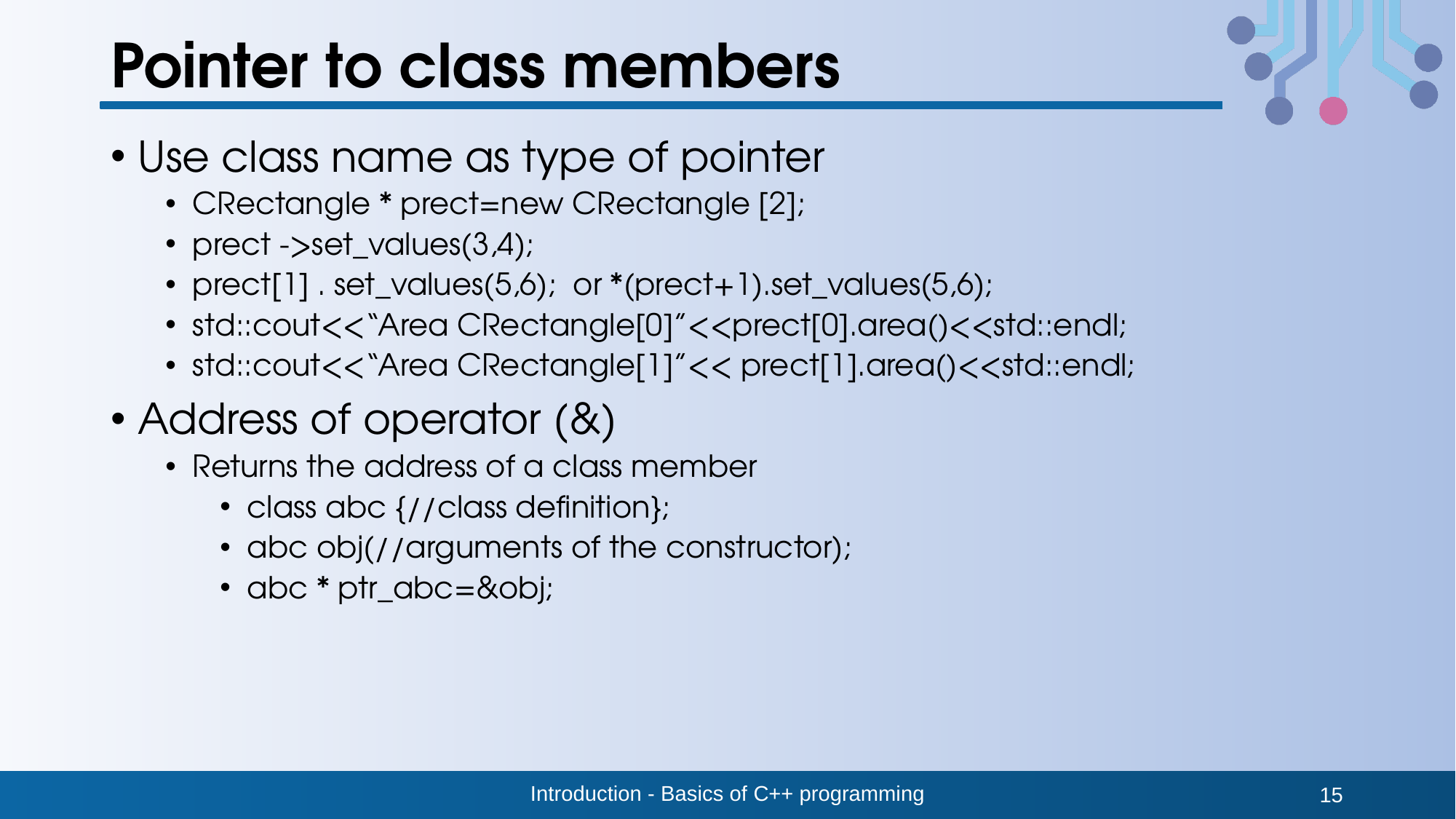

# Pointer to class members
Use class name as type of pointer
CRectangle * prect=new CRectangle [2];
prect ->set_values(3,4);
prect[1] . set_values(5,6);  or *(prect+1).set_values(5,6);
std::cout<<“Area CRectangle[0]”<<prect[0].area()<<std::endl;
std::cout<<“Area CRectangle[1]”<< prect[1].area()<<std::endl;
Address of operator (&)
Returns the address of a class member
class abc {//class definition};
abc obj(//arguments of the constructor);
abc * ptr_abc=&obj;

Introduction - Basics of C++ programming
15